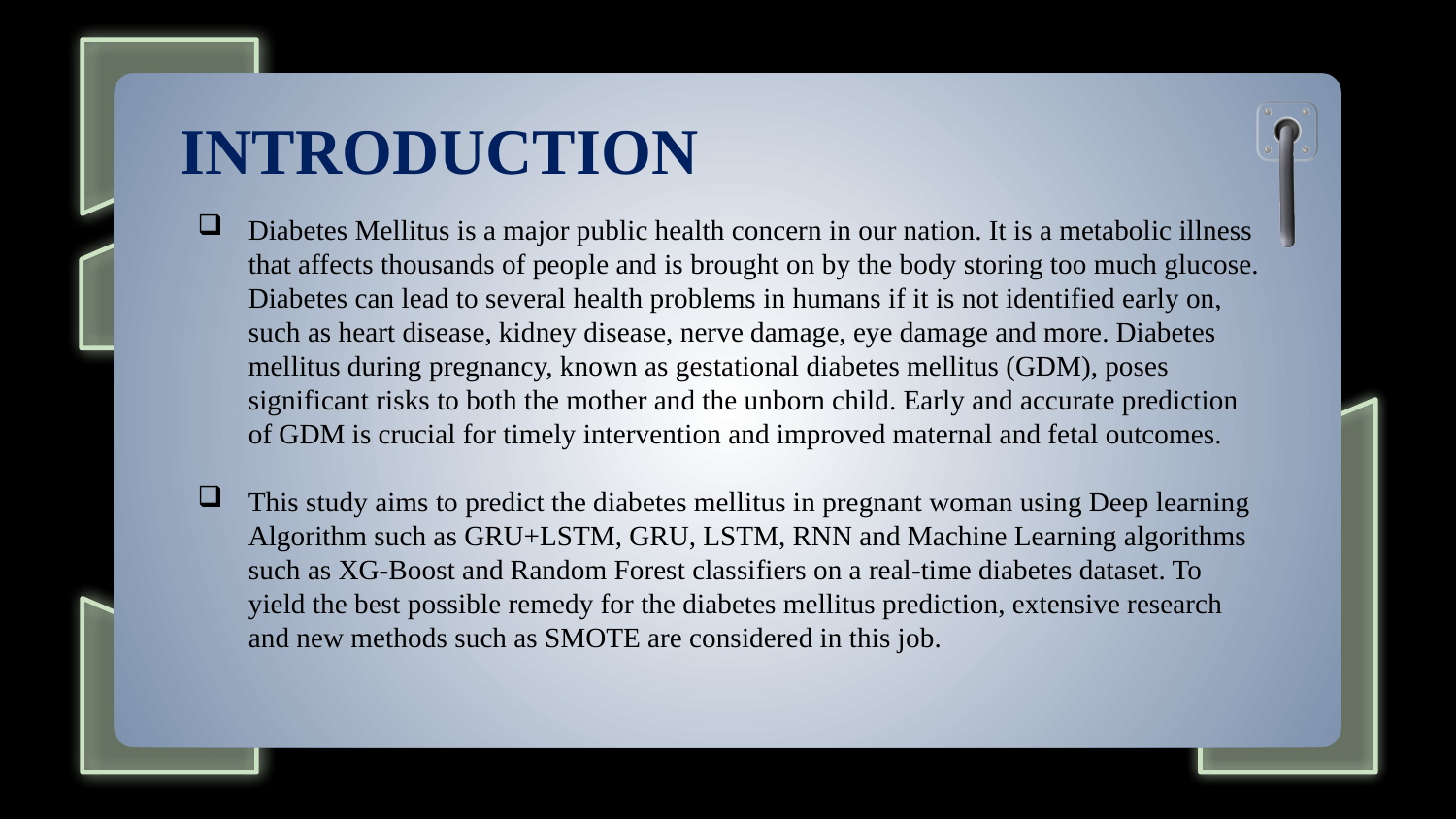

# INTRODUCTION
Diabetes Mellitus is a major public health concern in our nation. It is a metabolic illness that affects thousands of people and is brought on by the body storing too much glucose. Diabetes can lead to several health problems in humans if it is not identified early on, such as heart disease, kidney disease, nerve damage, eye damage and more. Diabetes mellitus during pregnancy, known as gestational diabetes mellitus (GDM), poses significant risks to both the mother and the unborn child. Early and accurate prediction of GDM is crucial for timely intervention and improved maternal and fetal outcomes.

This study aims to predict the diabetes mellitus in pregnant woman using Deep learning Algorithm such as GRU+LSTM, GRU, LSTM, RNN and Machine Learning algorithms such as XG-Boost and Random Forest classifiers on a real-time diabetes dataset. To yield the best possible remedy for the diabetes mellitus prediction, extensive research and new methods such as SMOTE are considered in this job.